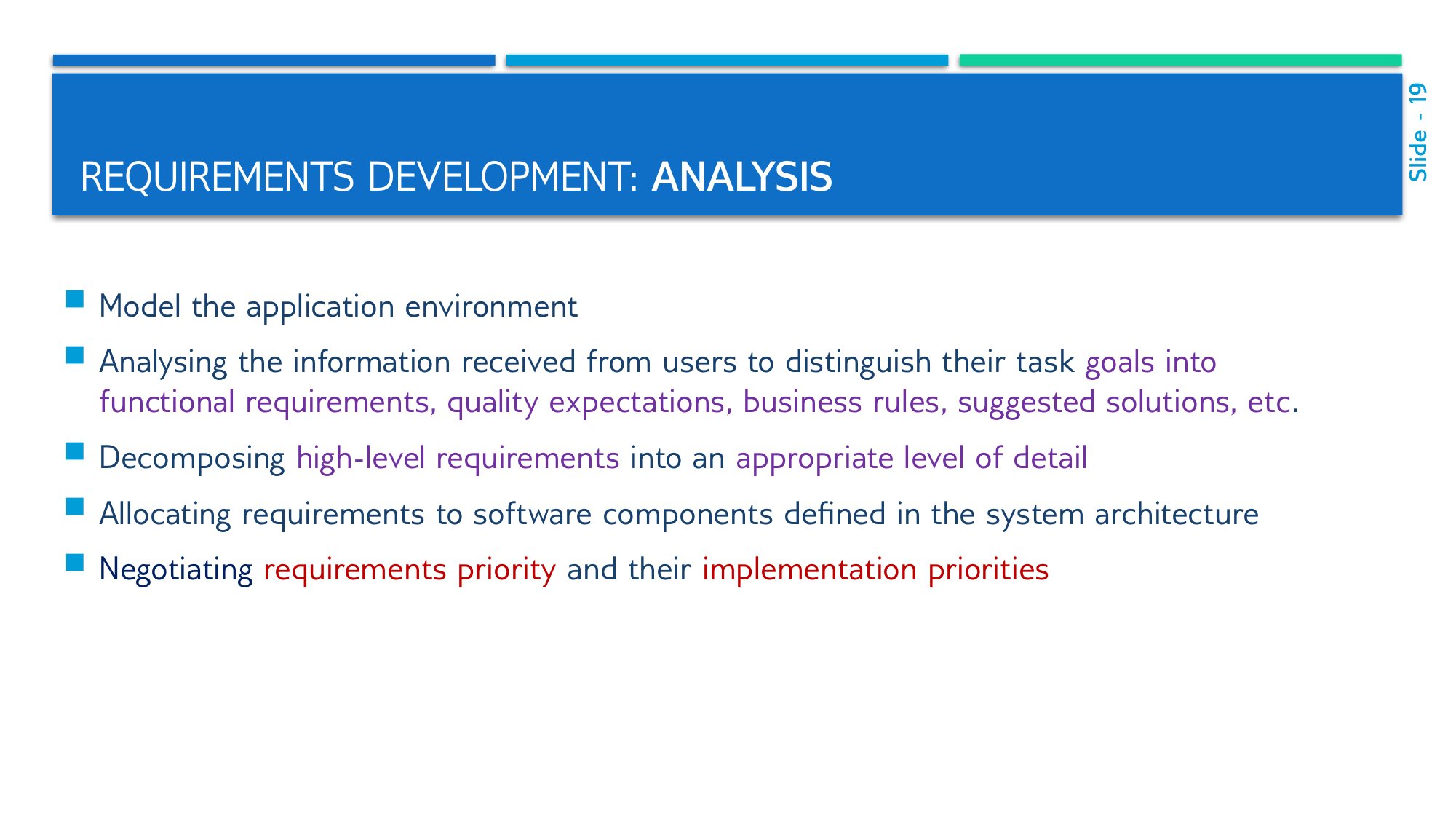

# Requirements Development: ANALYSIS
Slide - 19
Model the application environment
Analysing the information received from users to distinguish their task goals into functional requirements, quality expectations, business rules, suggested solutions, etc.
Decomposing high-level requirements into an appropriate level of detail
Allocating requirements to software components defined in the system architecture
Negotiating requirements priority and their implementation priorities